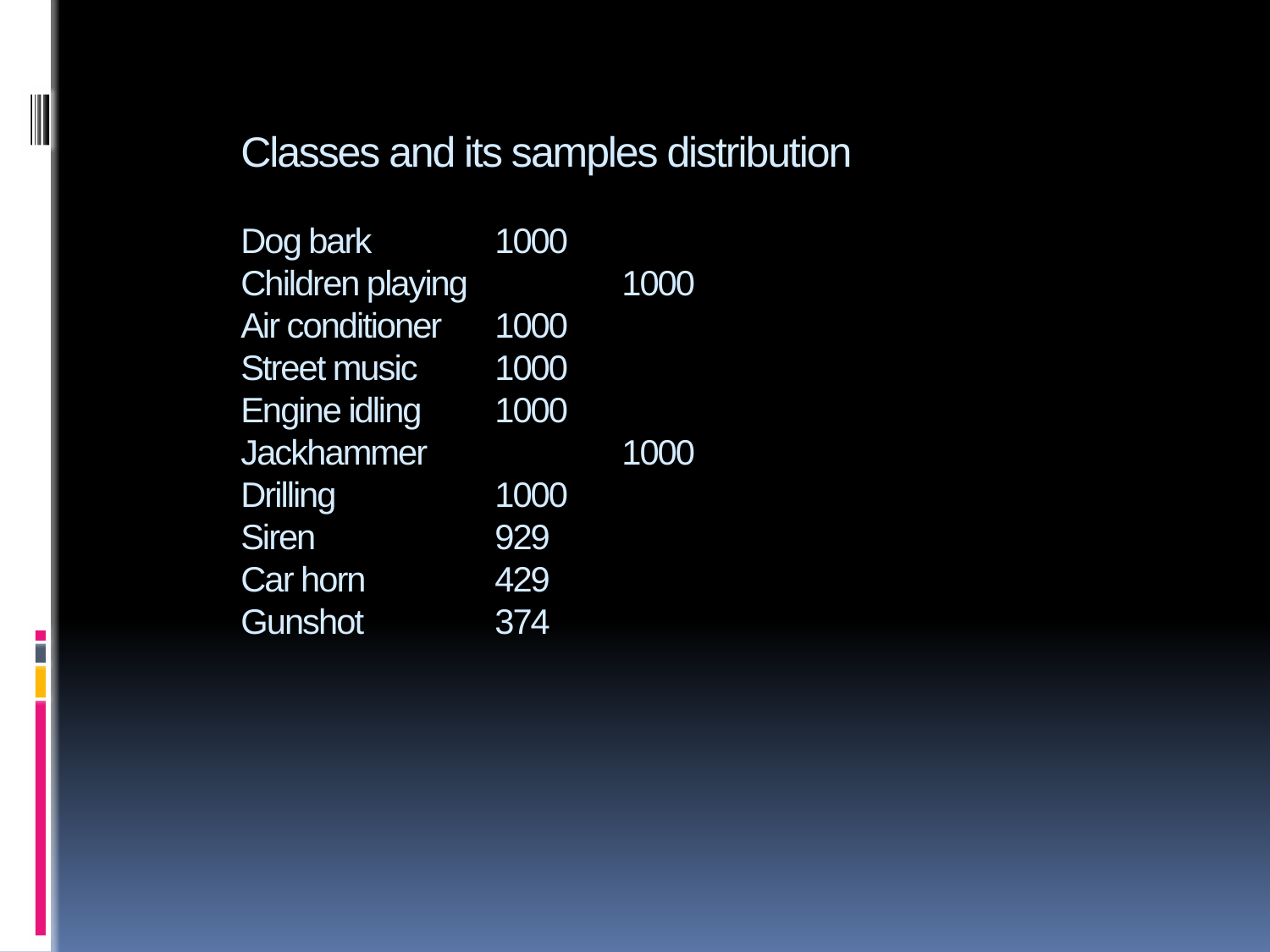

# Classes and its samples distribution   Dog bark            	1000 Children playing    	1000 Air conditioner     	1000 Street music        	1000 Engine idling       	1000 Jackhammer          	1000 Drilling            	1000 Siren                	929 Car horn             	429 Gunshot              	374